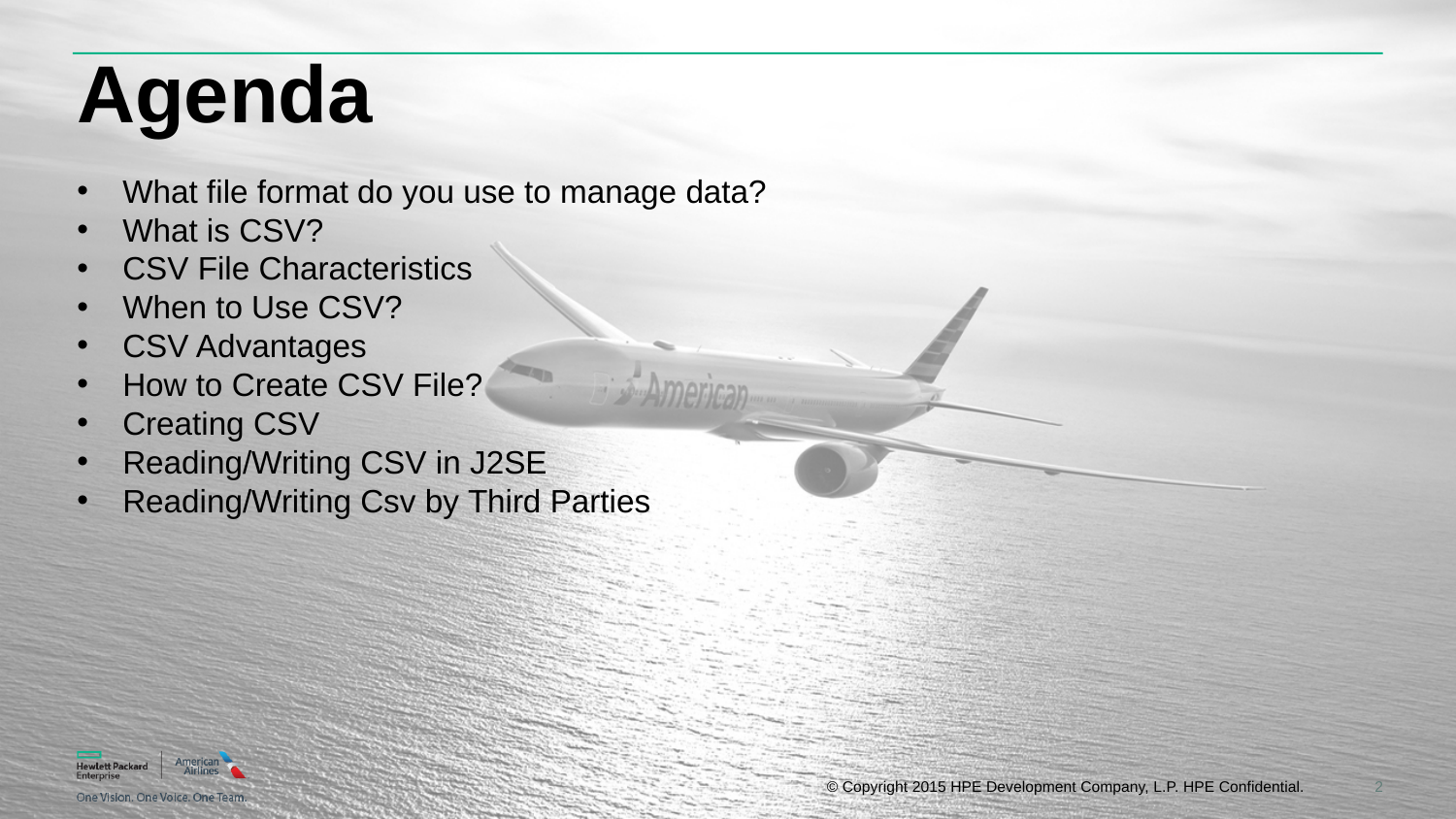

# Agenda
What file format do you use to manage data?
What is CSV?
CSV File Characteristics
When to Use CSV?
CSV Advantages
How to Create CSV File?
Creating CSV
Reading/Writing CSV in J2SE
Reading/Writing Csv by Third Parties
2